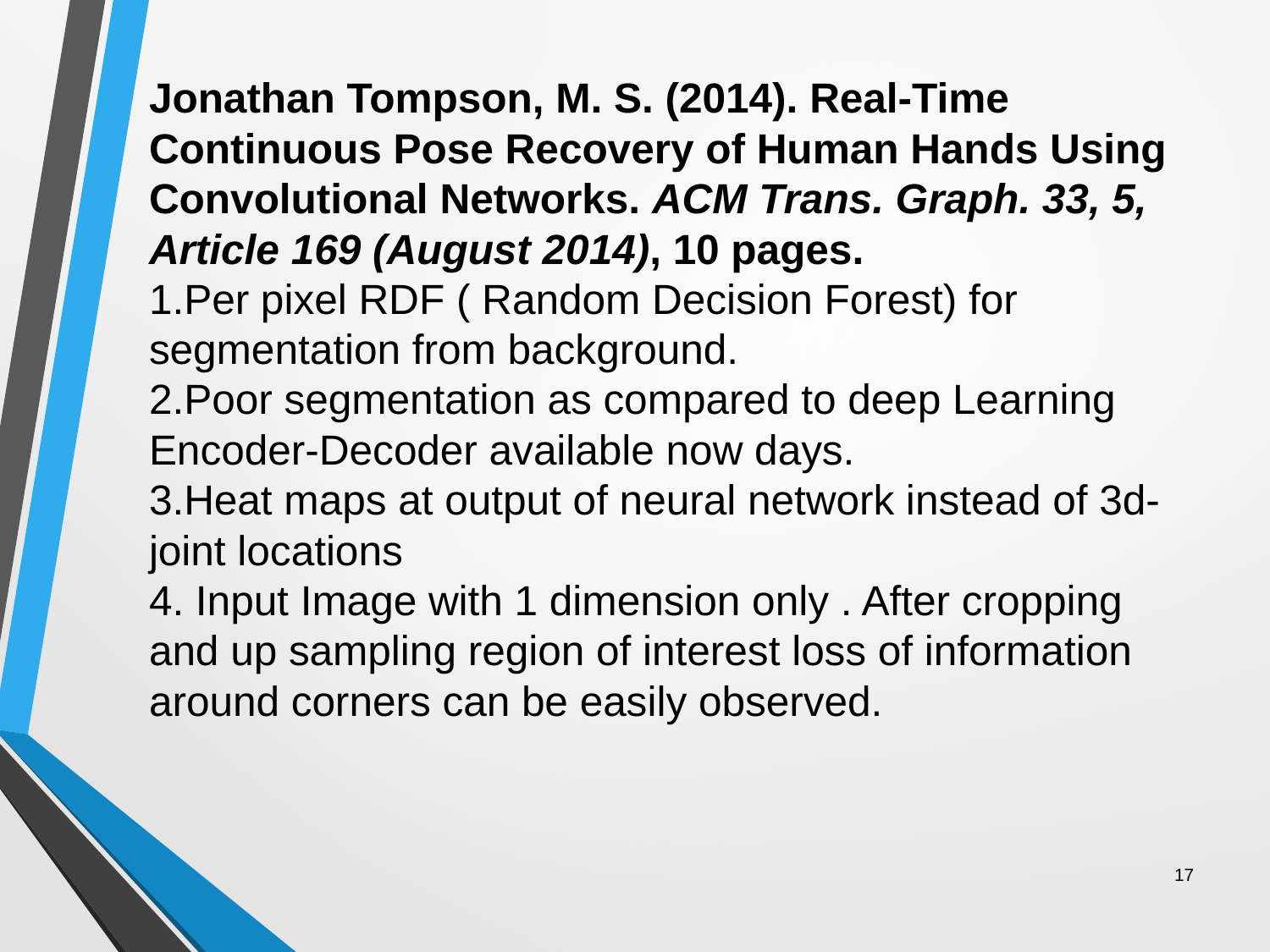

# Jonathan Tompson, M. S. (2014). Real-Time Continuous Pose Recovery of Human Hands Using Convolutional Networks. ACM Trans. Graph. 33, 5, Article 169 (August 2014), 10 pages. 1.Per pixel RDF ( Random Decision Forest) for segmentation from background. 2.Poor segmentation as compared to deep Learning Encoder-Decoder available now days. 3.Heat maps at output of neural network instead of 3d-joint locations 4. Input Image with 1 dimension only . After cropping and up sampling region of interest loss of information around corners can be easily observed.
17